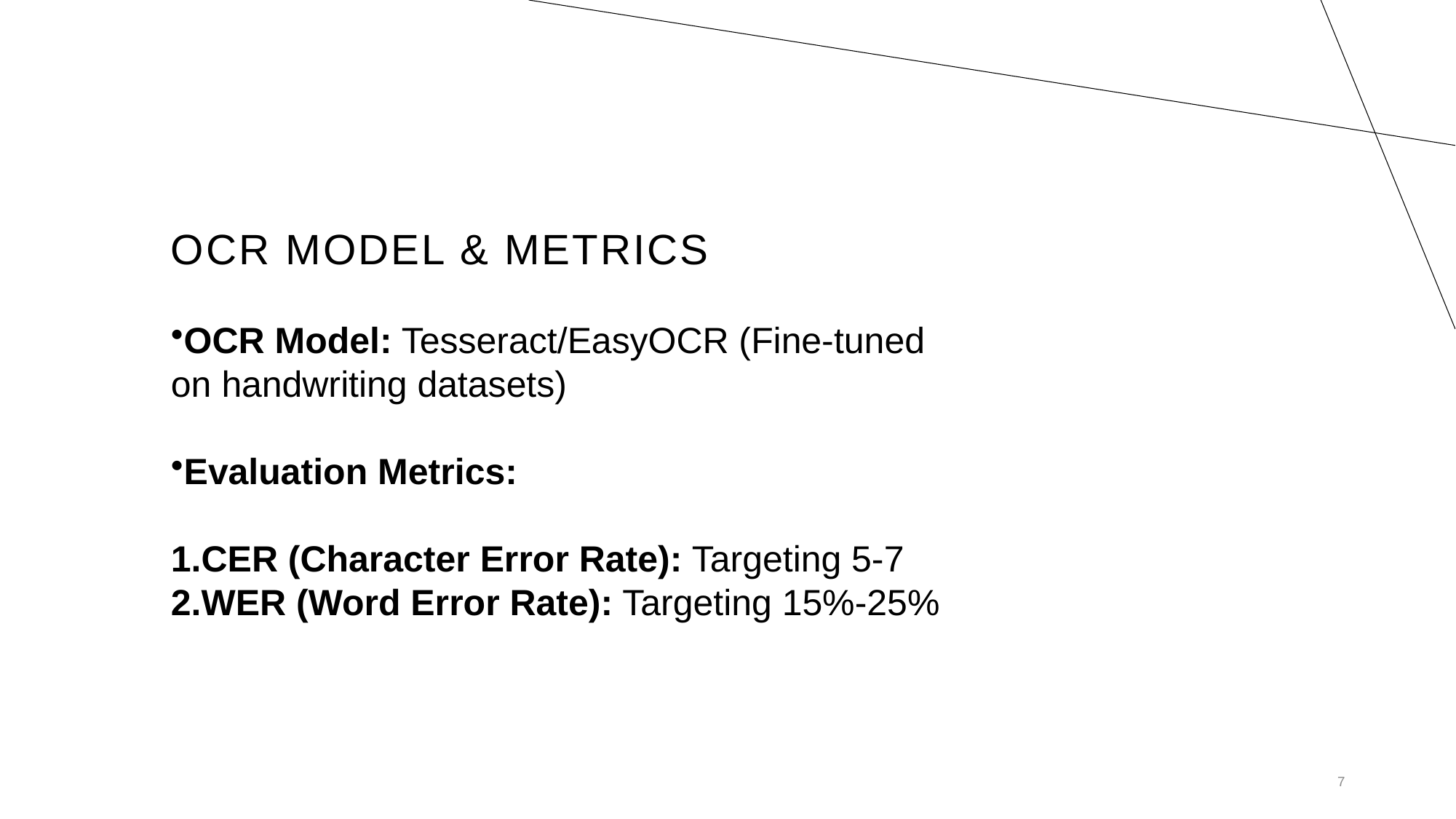

# OCR Model & Metrics
OCR Model: Tesseract/EasyOCR (Fine-tuned on handwriting datasets)

Evaluation Metrics:

CER (Character Error Rate): Targeting 5-7
WER (Word Error Rate): Targeting 15%-25%

7